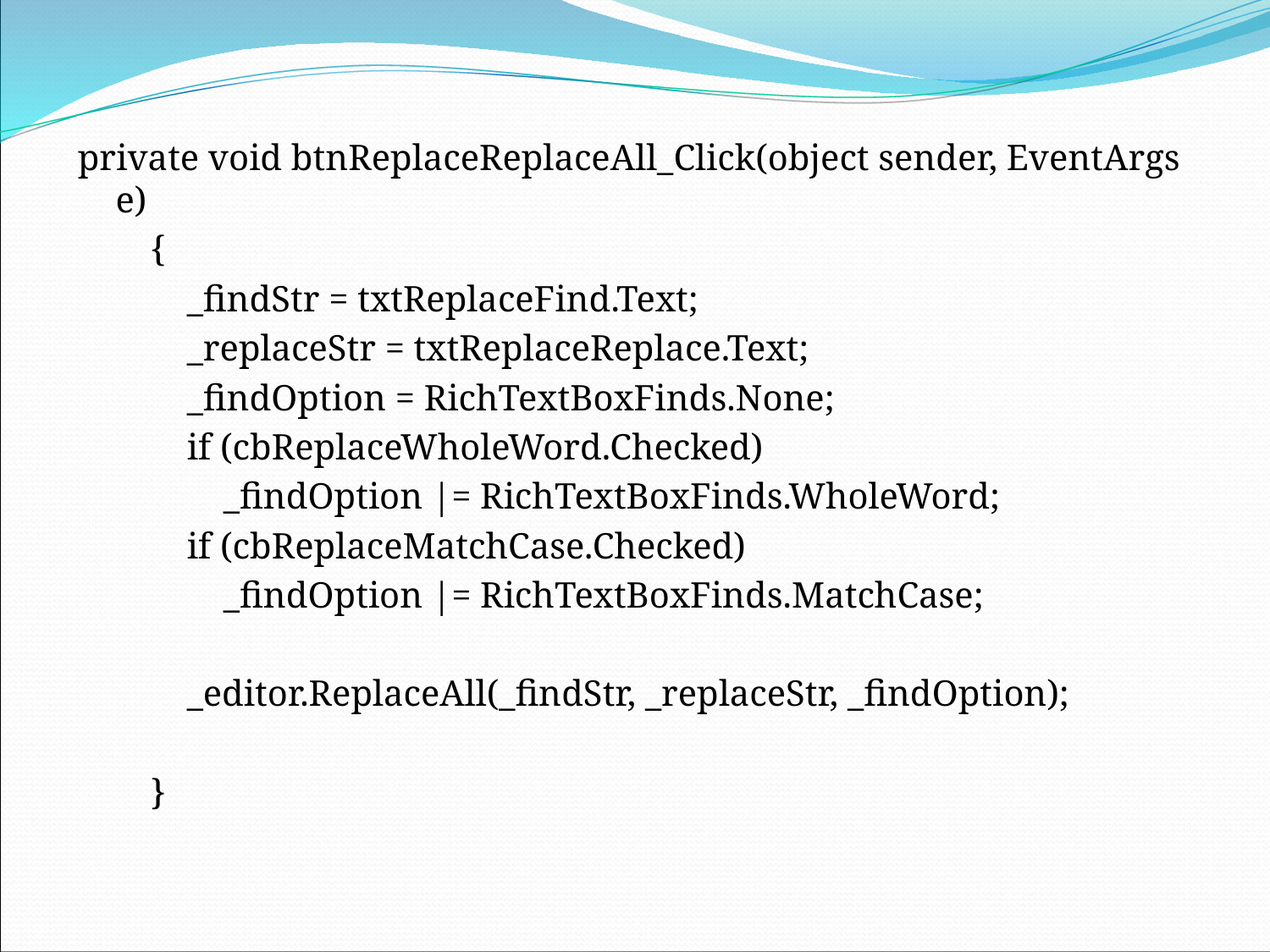

private void btnReplaceReplaceAll_Click(object sender, EventArgs e)
        {
            _findStr = txtReplaceFind.Text;
            _replaceStr = txtReplaceReplace.Text;
            _findOption = RichTextBoxFinds.None;
            if (cbReplaceWholeWord.Checked)
                _findOption |= RichTextBoxFinds.WholeWord;
            if (cbReplaceMatchCase.Checked)
                _findOption |= RichTextBoxFinds.MatchCase;

            _editor.ReplaceAll(_findStr, _replaceStr, _findOption);

        }